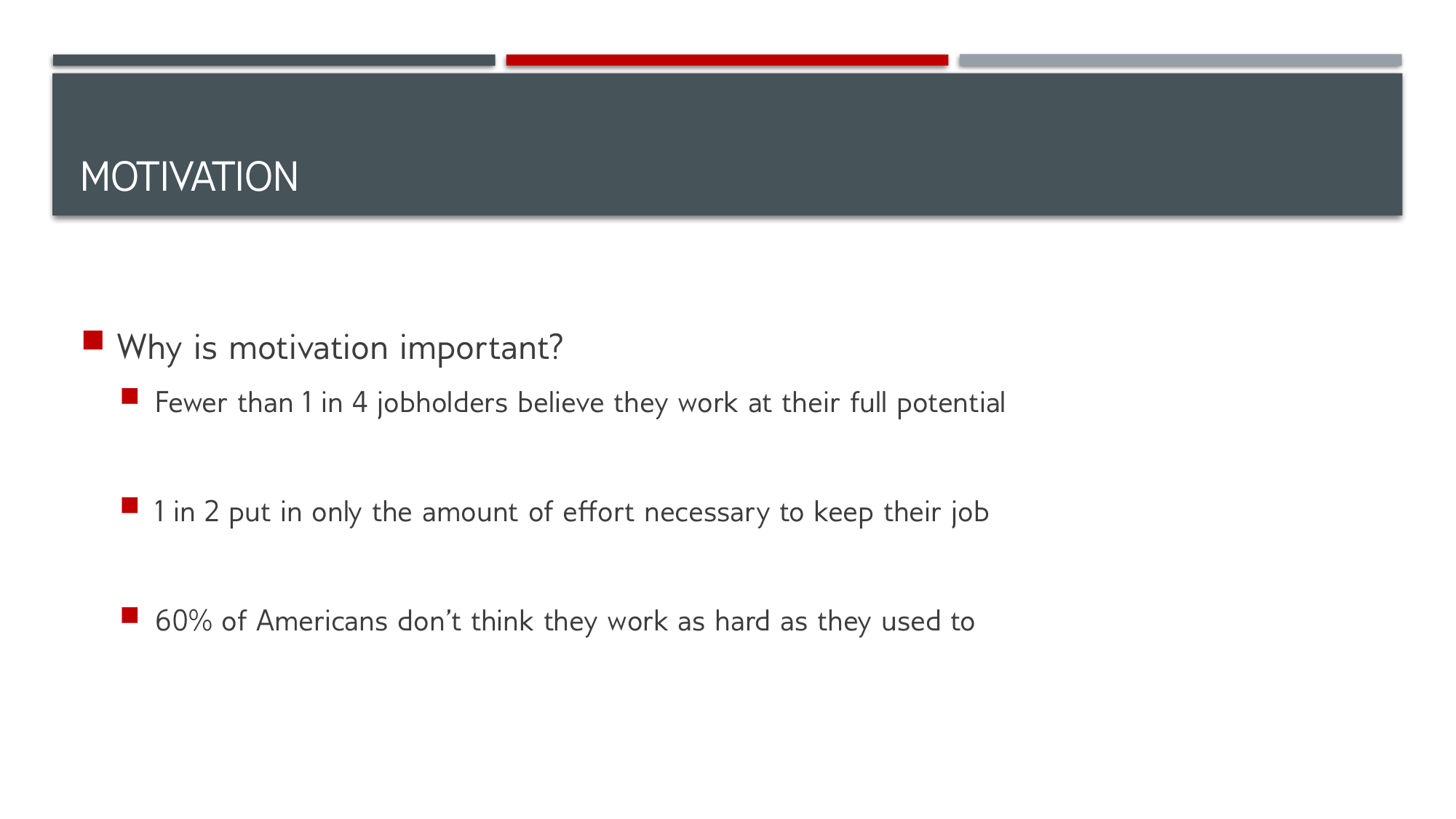

# Motivation
Why is motivation important?
Fewer than 1 in 4 jobholders believe they work at their full potential

1 in 2 put in only the amount of effort necessary to keep their job

60% of Americans don’t think they work as hard as they used to